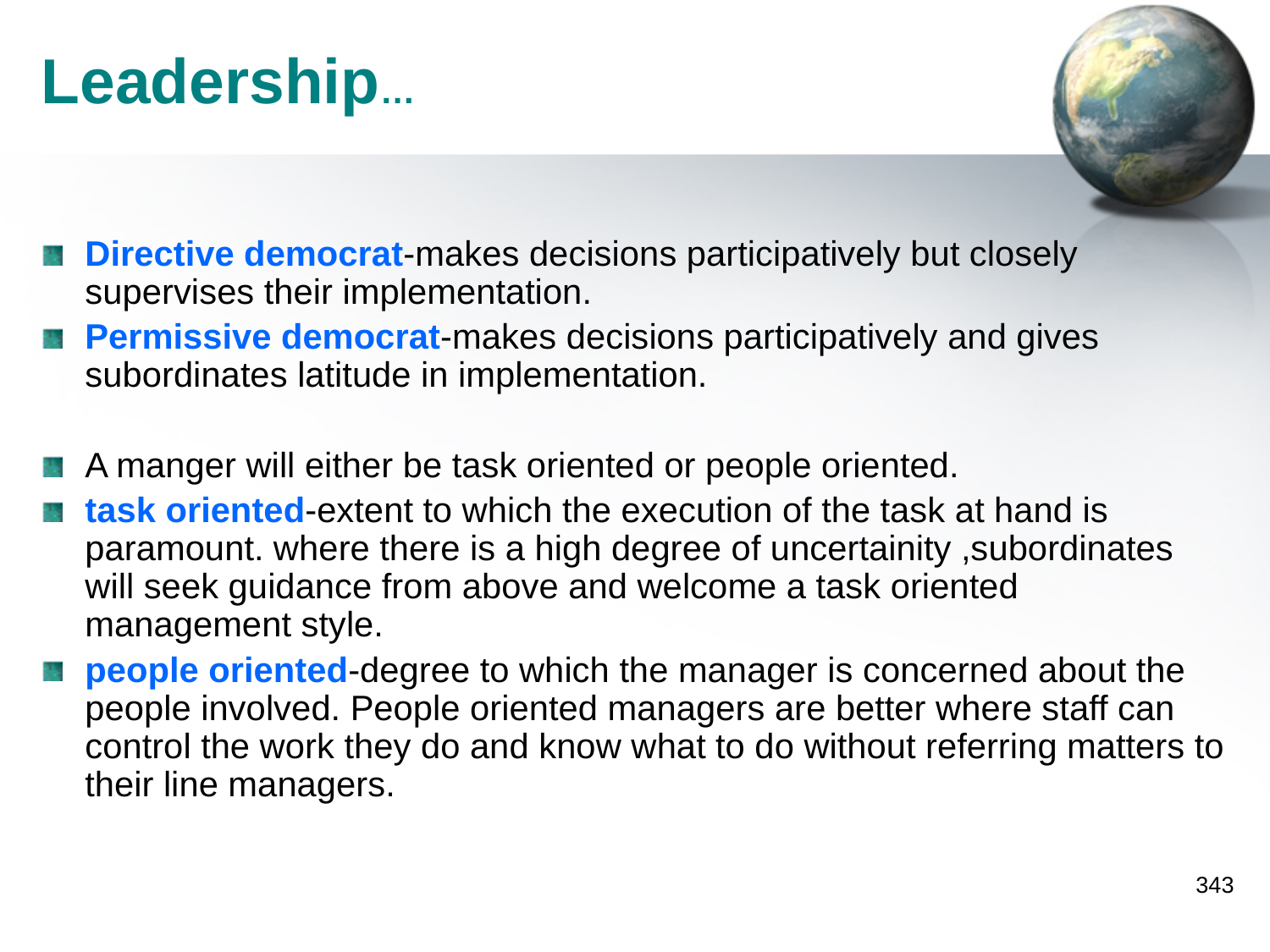

# Leadership…
Directive democrat-makes decisions participatively but closely supervises their implementation.
Permissive democrat-makes decisions participatively and gives subordinates latitude in implementation.

A manger will either be task oriented or people oriented.
task oriented-extent to which the execution of the task at hand is paramount. where there is a high degree of uncertainity ,subordinates will seek guidance from above and welcome a task oriented management style.
people oriented-degree to which the manager is concerned about the people involved. People oriented managers are better where staff can control the work they do and know what to do without referring matters to their line managers.
343